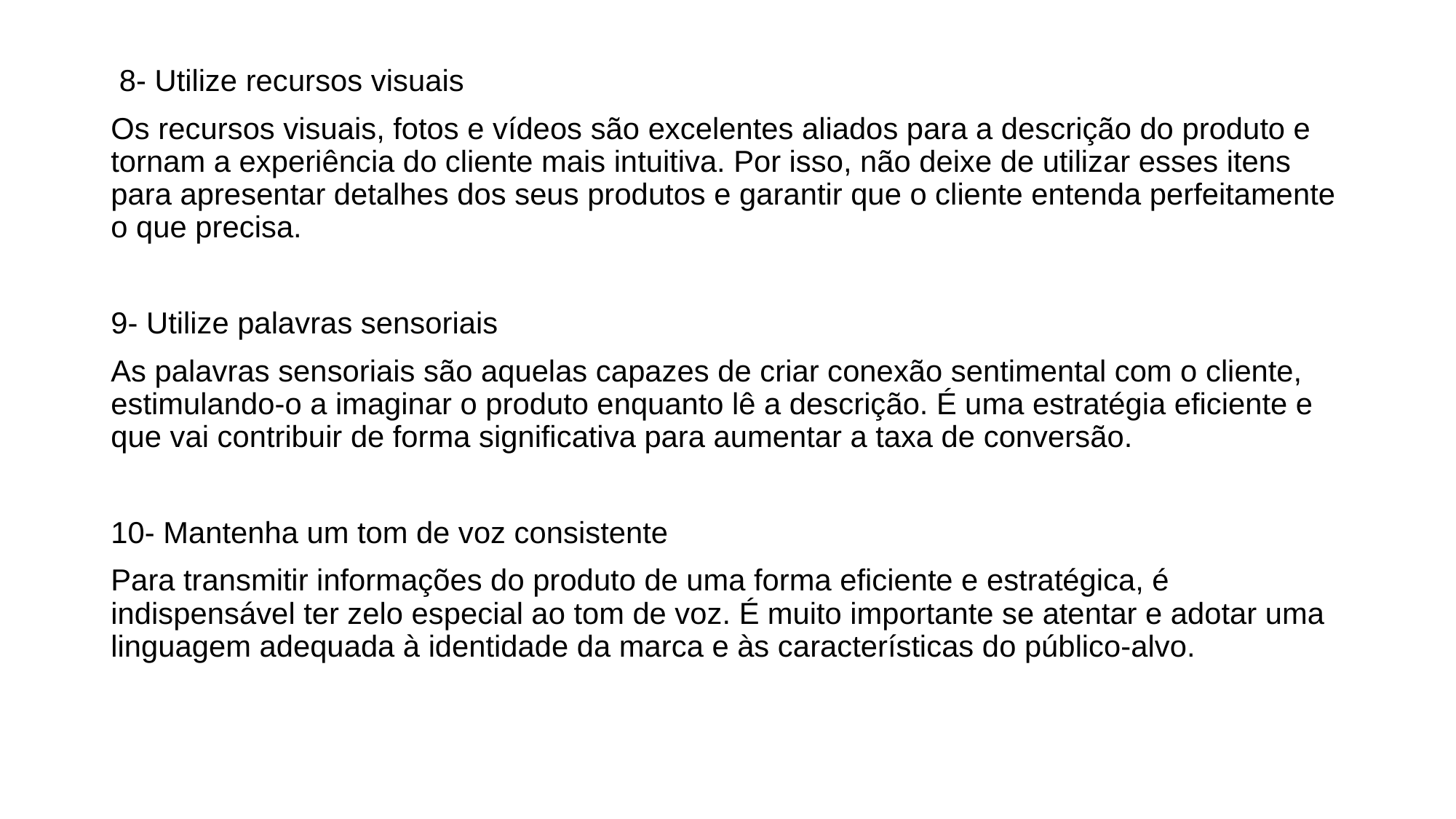

8- Utilize recursos visuais
Os recursos visuais, fotos e vídeos são excelentes aliados para a descrição do produto e tornam a experiência do cliente mais intuitiva. Por isso, não deixe de utilizar esses itens para apresentar detalhes dos seus produtos e garantir que o cliente entenda perfeitamente o que precisa.

9- Utilize palavras sensoriais
As palavras sensoriais são aquelas capazes de criar conexão sentimental com o cliente, estimulando-o a imaginar o produto enquanto lê a descrição. É uma estratégia eficiente e que vai contribuir de forma significativa para aumentar a taxa de conversão.

10- Mantenha um tom de voz consistente
Para transmitir informações do produto de uma forma eficiente e estratégica, é indispensável ter zelo especial ao tom de voz. É muito importante se atentar e adotar uma linguagem adequada à identidade da marca e às características do público-alvo.